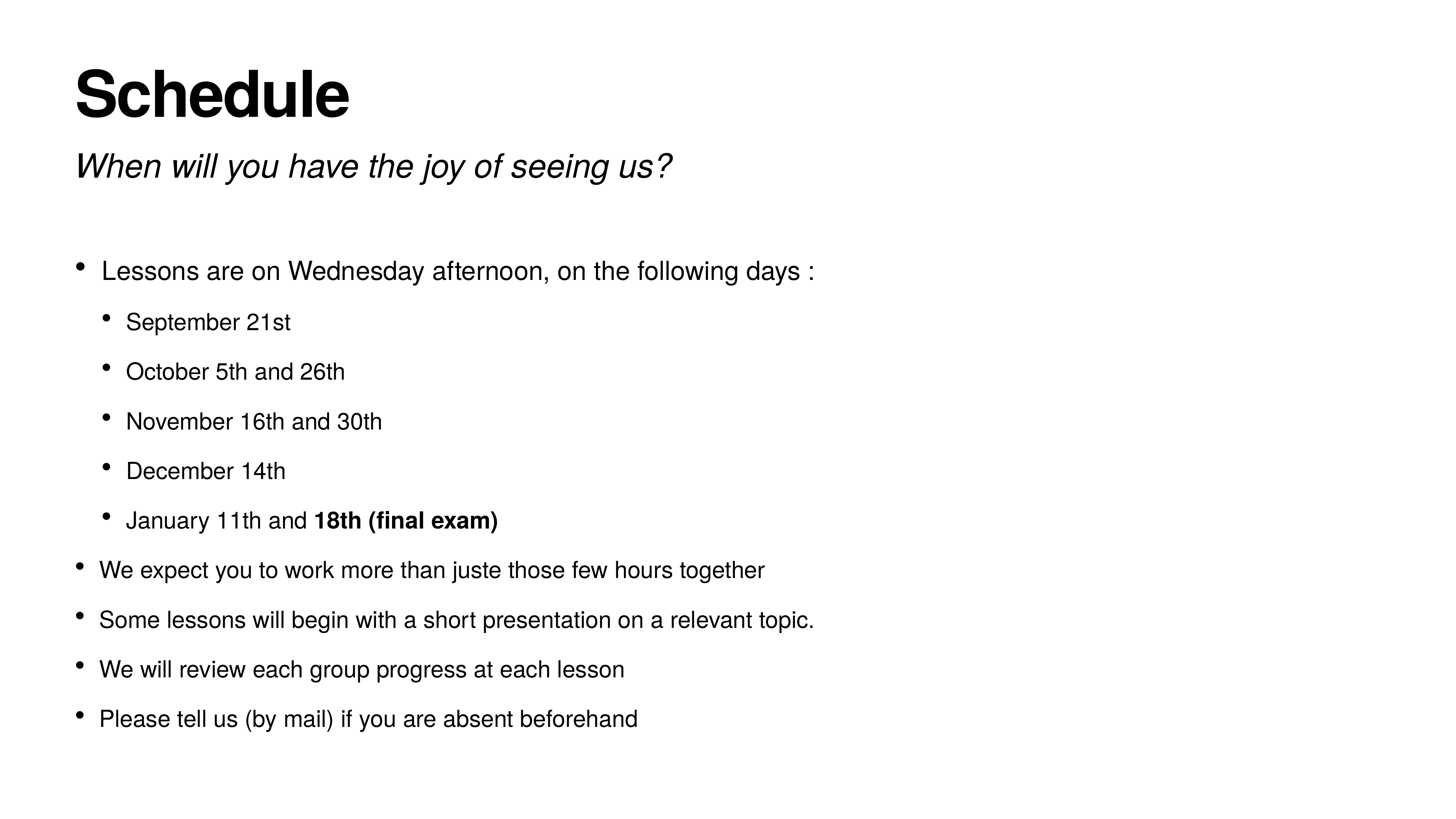

# Schedule
When will you have the joy of seeing us?
Lessons are on Wednesday afternoon, on the following days :
September 21st
October 5th and 26th
November 16th and 30th
December 14th
January 11th and 18th (final exam)
We expect you to work more than juste those few hours together
Some lessons will begin with a short presentation on a relevant topic.
We will review each group progress at each lesson
Please tell us (by mail) if you are absent beforehand